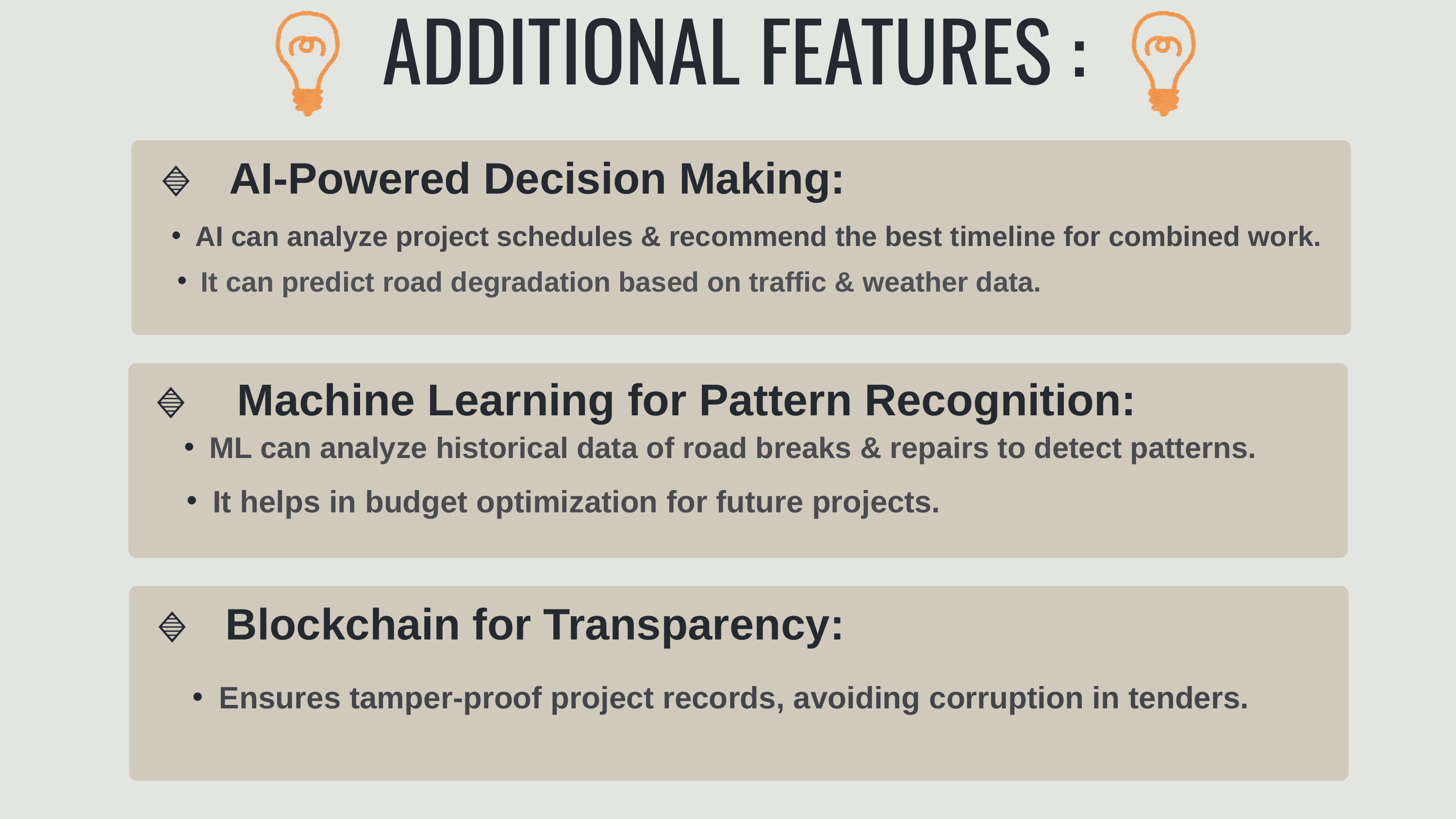

ADDITIONAL FEATURES :

 🔹   AI-Powered Decision Making:

AI can analyze project schedules & recommend the best timeline for combined work.

It can predict road degradation based on traffic & weather data.

🔹    Machine Learning for Pattern Recognition:

ML can analyze historical data of road breaks & repairs to detect patterns.

It helps in budget optimization for future projects.

 🔹   Blockchain for Transparency:

Ensures tamper-proof project records, avoiding corruption in tenders.